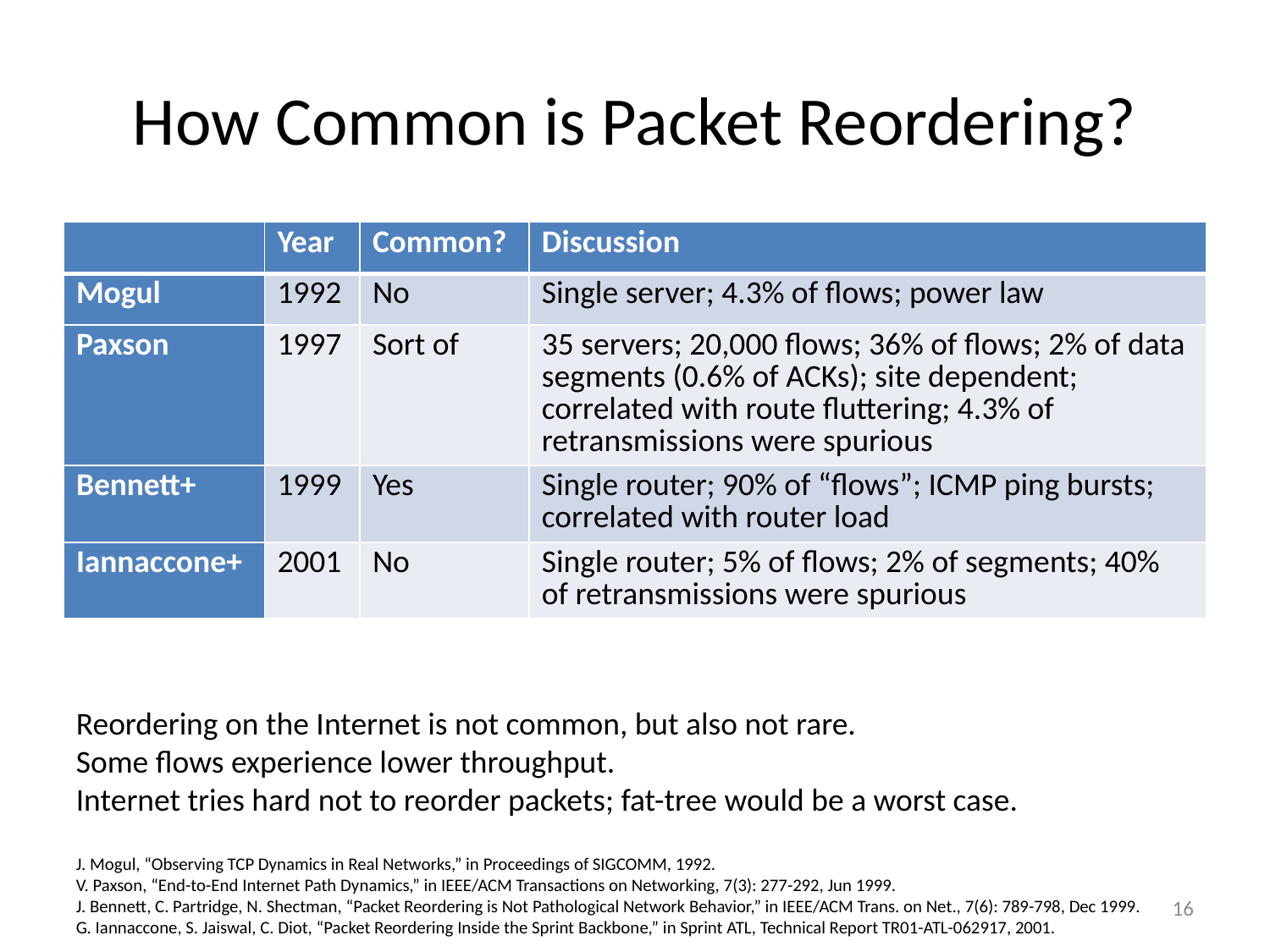

# How Common is Packet Reordering?
|  | Year | Common? | Discussion |
| --- | --- | --- | --- |
| Mogul | 1992 | No | Single server; 4.3% of flows; power law |
| Paxson | 1997 | Sort of | 35 servers; 20,000 flows; 36% of flows; 2% of data segments (0.6% of ACKs); site dependent; correlated with route fluttering; 4.3% of retransmissions were spurious |
| Bennett+ | 1999 | Yes | Single router; 90% of “flows”; ICMP ping bursts; correlated with router load |
| Iannaccone+ | 2001 | No | Single router; 5% of flows; 2% of segments; 40% of retransmissions were spurious |
Reordering on the Internet is not common, but also not rare.
Some flows experience lower throughput.
Internet tries hard not to reorder packets; fat-tree would be a worst case.
J. Mogul, “Observing TCP Dynamics in Real Networks,” in Proceedings of SIGCOMM, 1992.
V. Paxson, “End-to-End Internet Path Dynamics,” in IEEE/ACM Transactions on Networking, 7(3): 277-292, Jun 1999.
J. Bennett, C. Partridge, N. Shectman, “Packet Reordering is Not Pathological Network Behavior,” in IEEE/ACM Trans. on Net., 7(6): 789-798, Dec 1999.
G. Iannaccone, S. Jaiswal, C. Diot, “Packet Reordering Inside the Sprint Backbone,” in Sprint ATL, Technical Report TR01-ATL-062917, 2001.
16